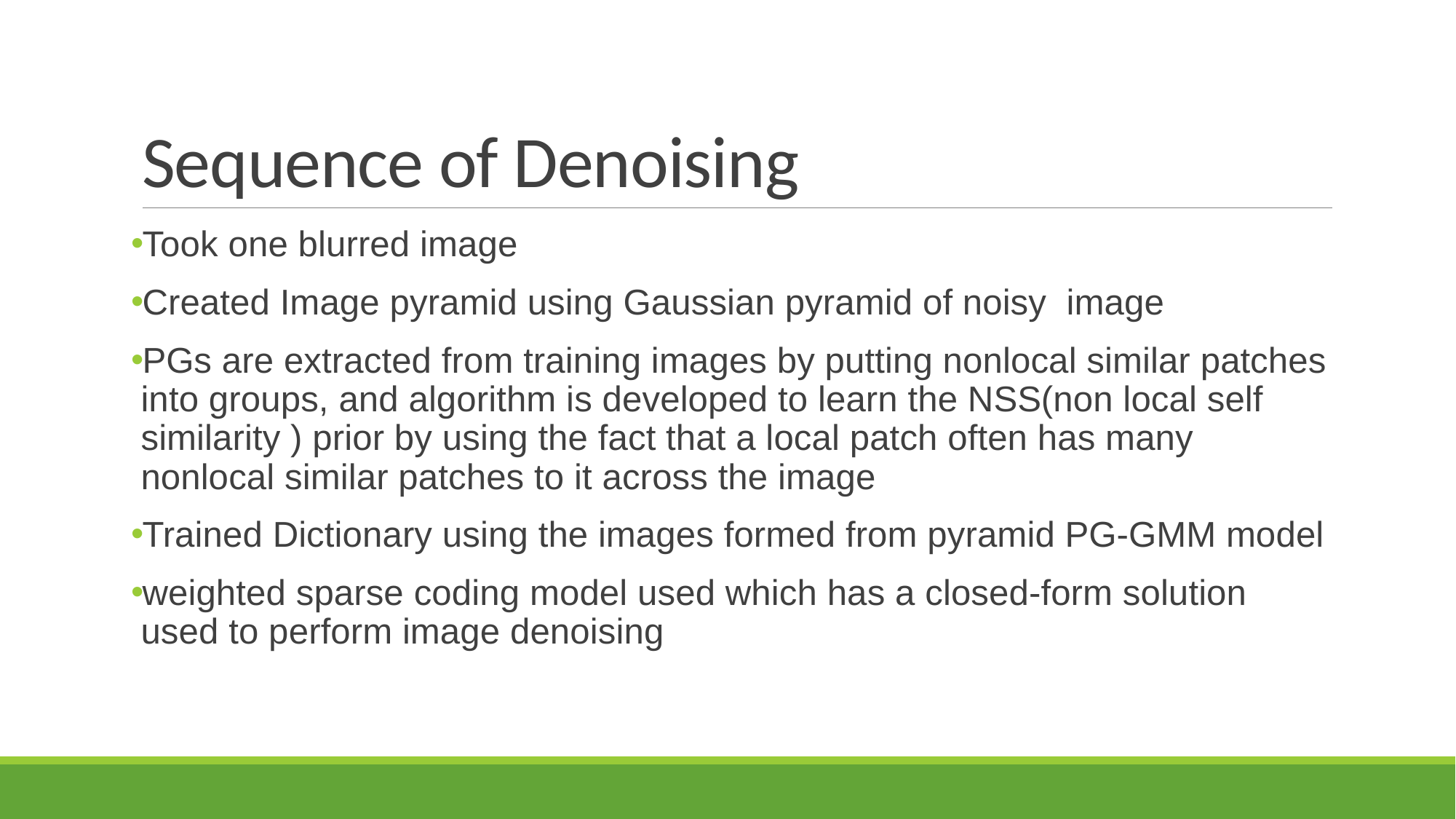

# Sequence of Denoising
Took one blurred image
Created Image pyramid using Gaussian pyramid of noisy  image
PGs are extracted from training images by putting nonlocal similar patches into groups, and algorithm is developed to learn the NSS(non local self similarity ) prior by using the fact that a local patch often has many nonlocal similar patches to it across the image
Trained Dictionary using the images formed from pyramid PG-GMM model
weighted sparse coding model used which has a closed-form solution used to perform image denoising